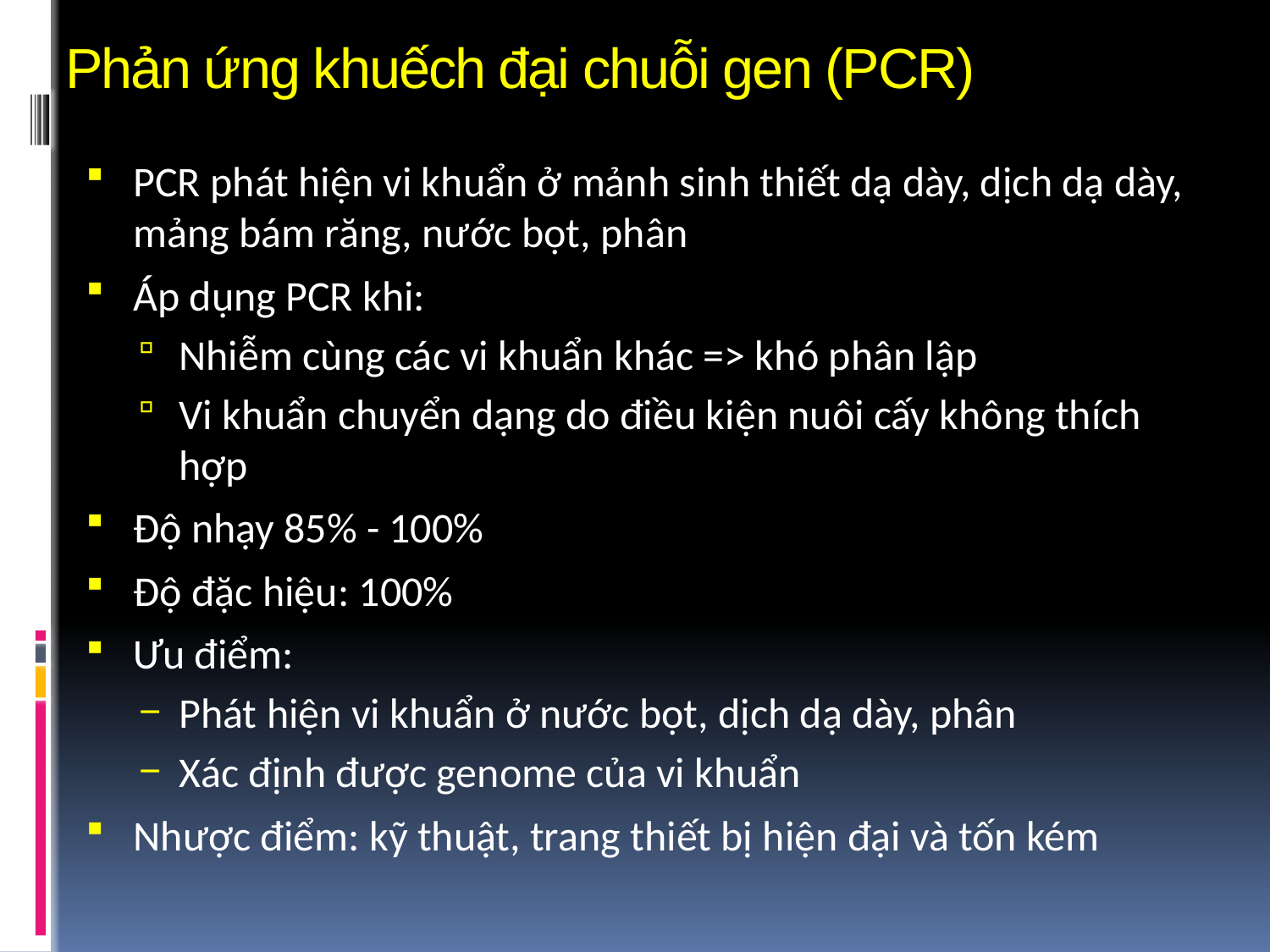

# Phản ứng khuếch đại chuỗi gen (PCR)
PCR phát hiện vi khuẩn ở mảnh sinh thiết dạ dày, dịch dạ dày, mảng bám răng, nước bọt, phân
Áp dụng PCR khi:
Nhiễm cùng các vi khuẩn khác => khó phân lập
Vi khuẩn chuyển dạng do điều kiện nuôi cấy không thích hợp
Độ nhạy 85% - 100%
Độ đặc hiệu: 100%
Ưu điểm:
Phát hiện vi khuẩn ở nước bọt, dịch dạ dày, phân
Xác định được genome của vi khuẩn
Nhược điểm: kỹ thuật, trang thiết bị hiện đại và tốn kém